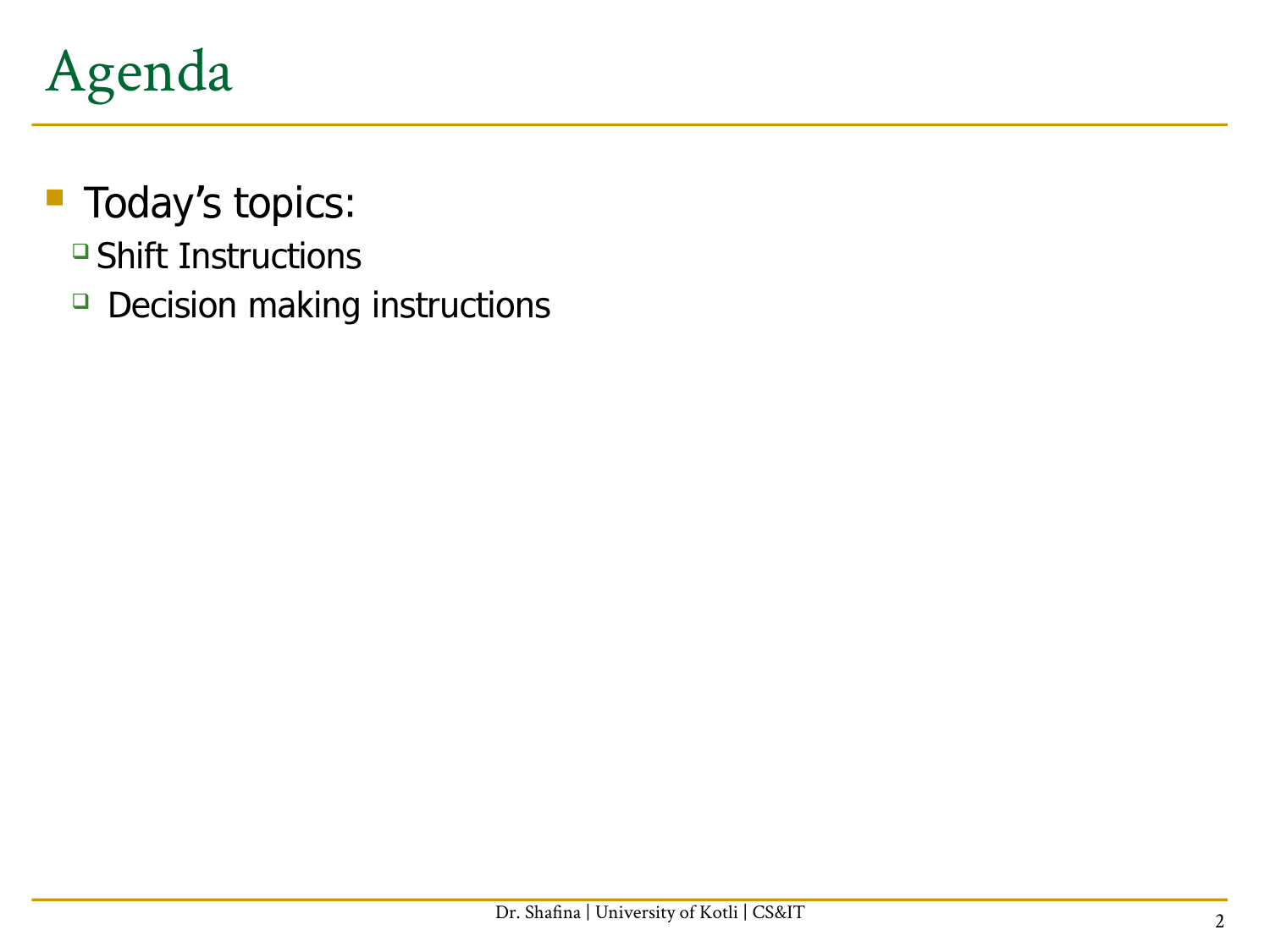

# Agenda
 Today’s topics:
Shift Instructions
 Decision making instructions

Dr. Shafina | University of Kotli | CS&IT
2